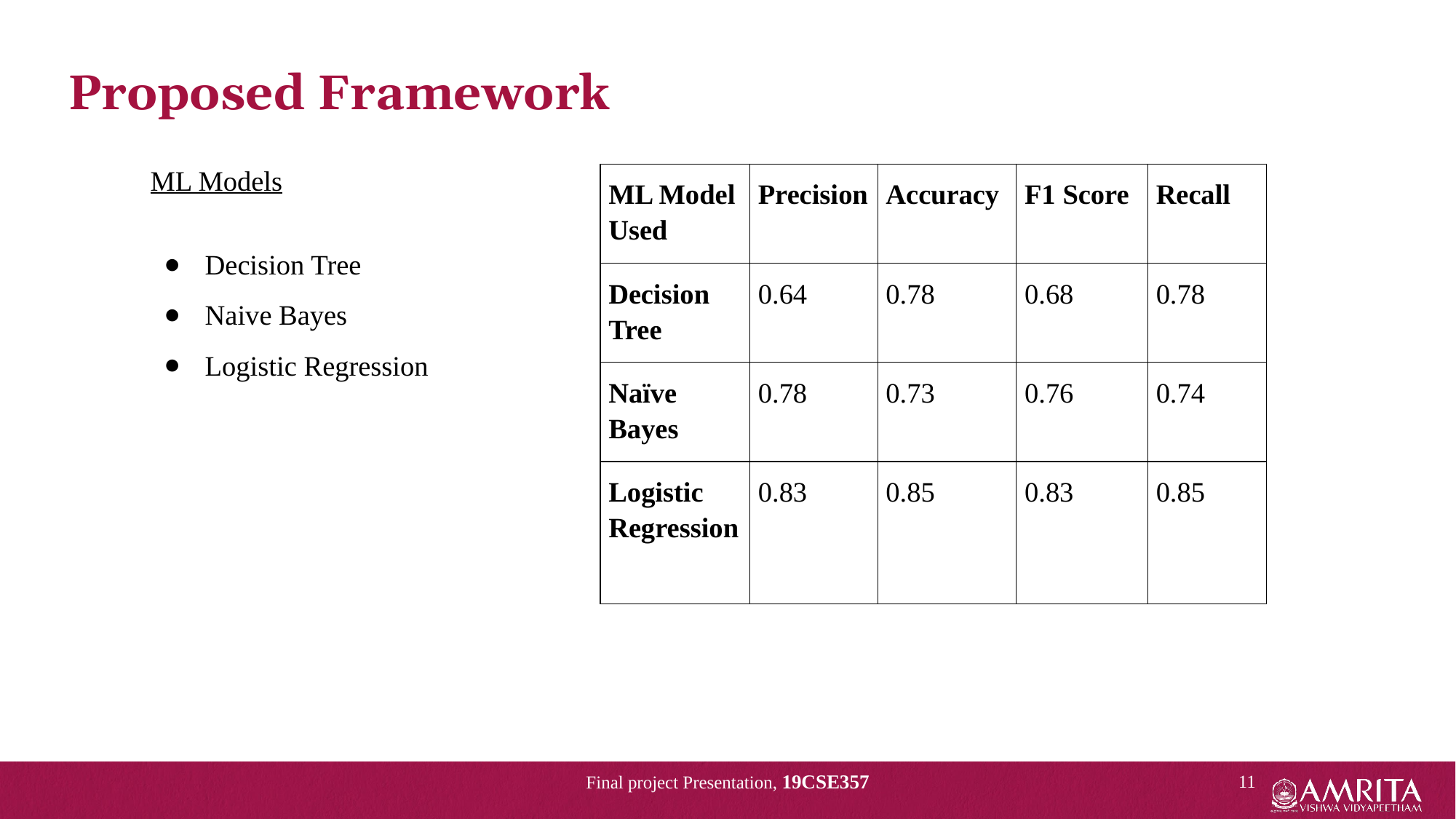

Proposed Framework
ML Models

Decision Tree
Naive Bayes
Logistic Regression
| ML Model Used | Precision | Accuracy | F1 Score | Recall |
| --- | --- | --- | --- | --- |
| Decision Tree | 0.64 | 0.78 | 0.68 | 0.78 |
| Naïve Bayes | 0.78 | 0.73 | 0.76 | 0.74 |
| Logistic Regression | 0.83 | 0.85 | 0.83 | 0.85 |
Final project Presentation, 19CSE357
11